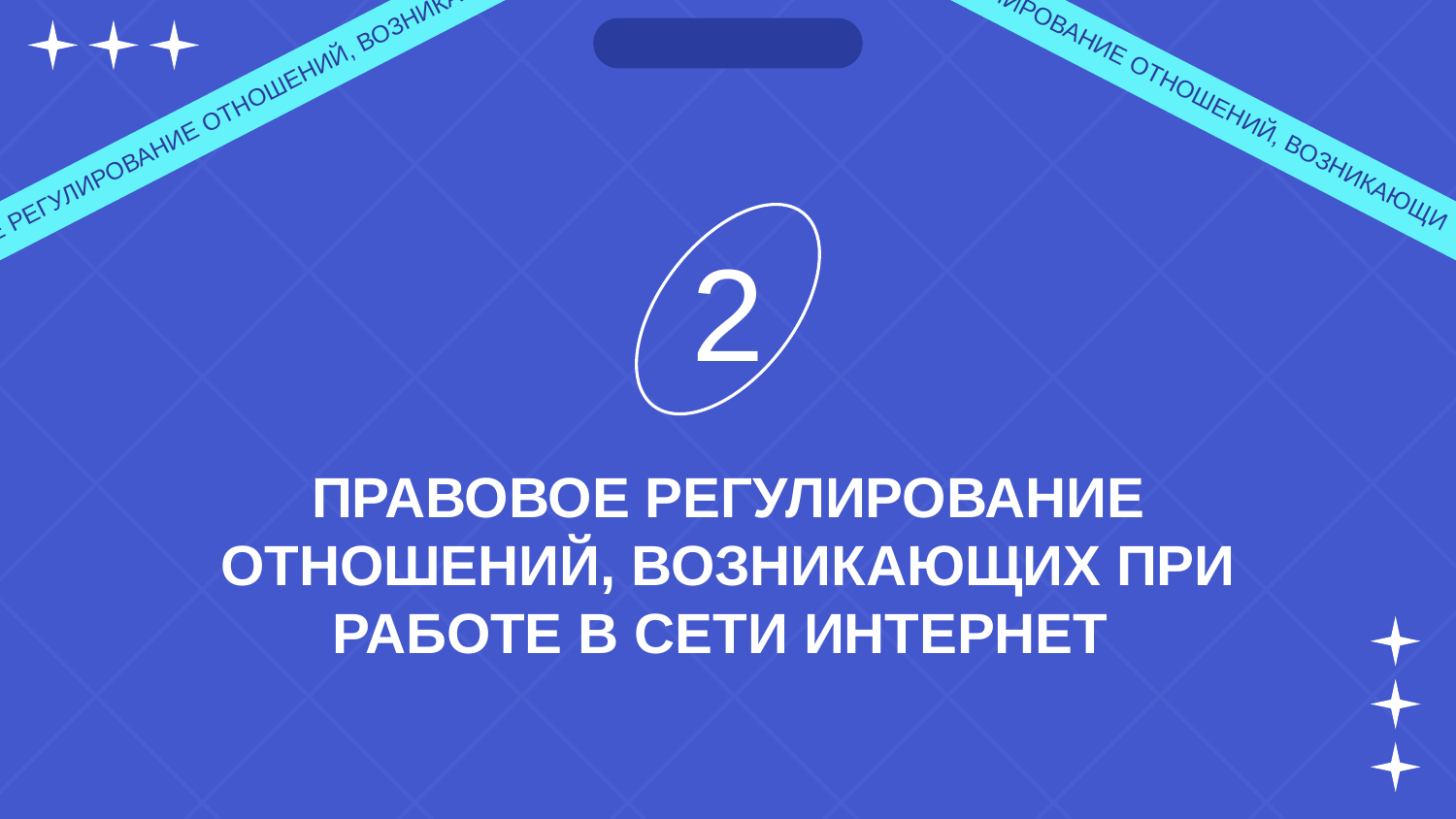

ПРАВОВОЕ РЕГУЛИРОВАНИЕ ОТНОШЕНИЙ, ВОЗНИКАЮЩИ

ПРАВОВОЕ РЕГУЛИРОВАНИЕ ОТНОШЕНИЙ, ВОЗНИКАЮЩИХ ПРИ РАБОТЕ

2
# ПРАВОВОЕ РЕГУЛИРОВАНИЕ ОТНОШЕНИЙ, ВОЗНИКАЮЩИХ ПРИ РАБОТЕ В СЕТИ ИНТЕРНЕТ